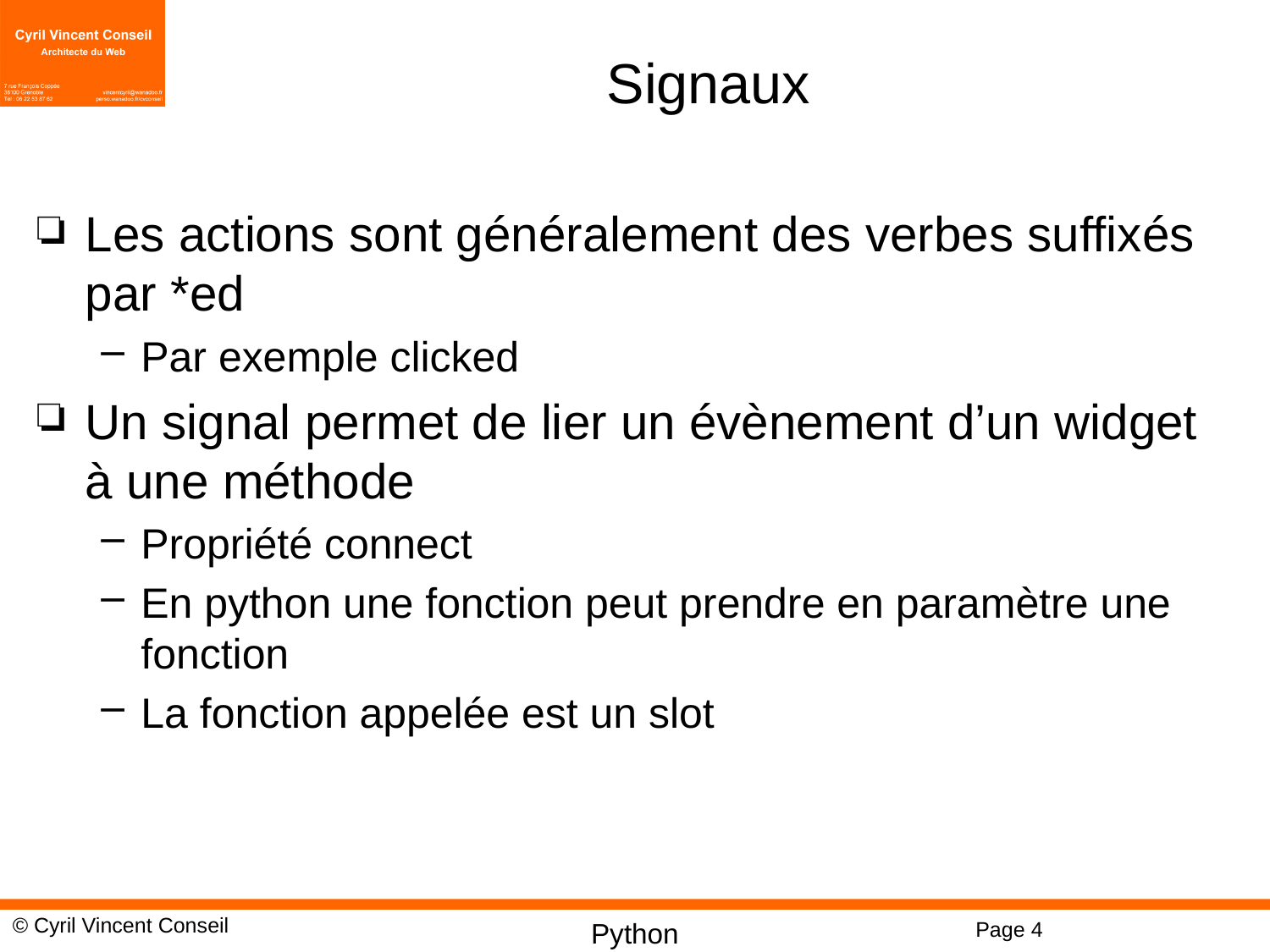

# Signaux
Les actions sont généralement des verbes suffixés par *ed
Par exemple clicked
Un signal permet de lier un évènement d’un widget à une méthode
Propriété connect
En python une fonction peut prendre en paramètre une fonction
La fonction appelée est un slot